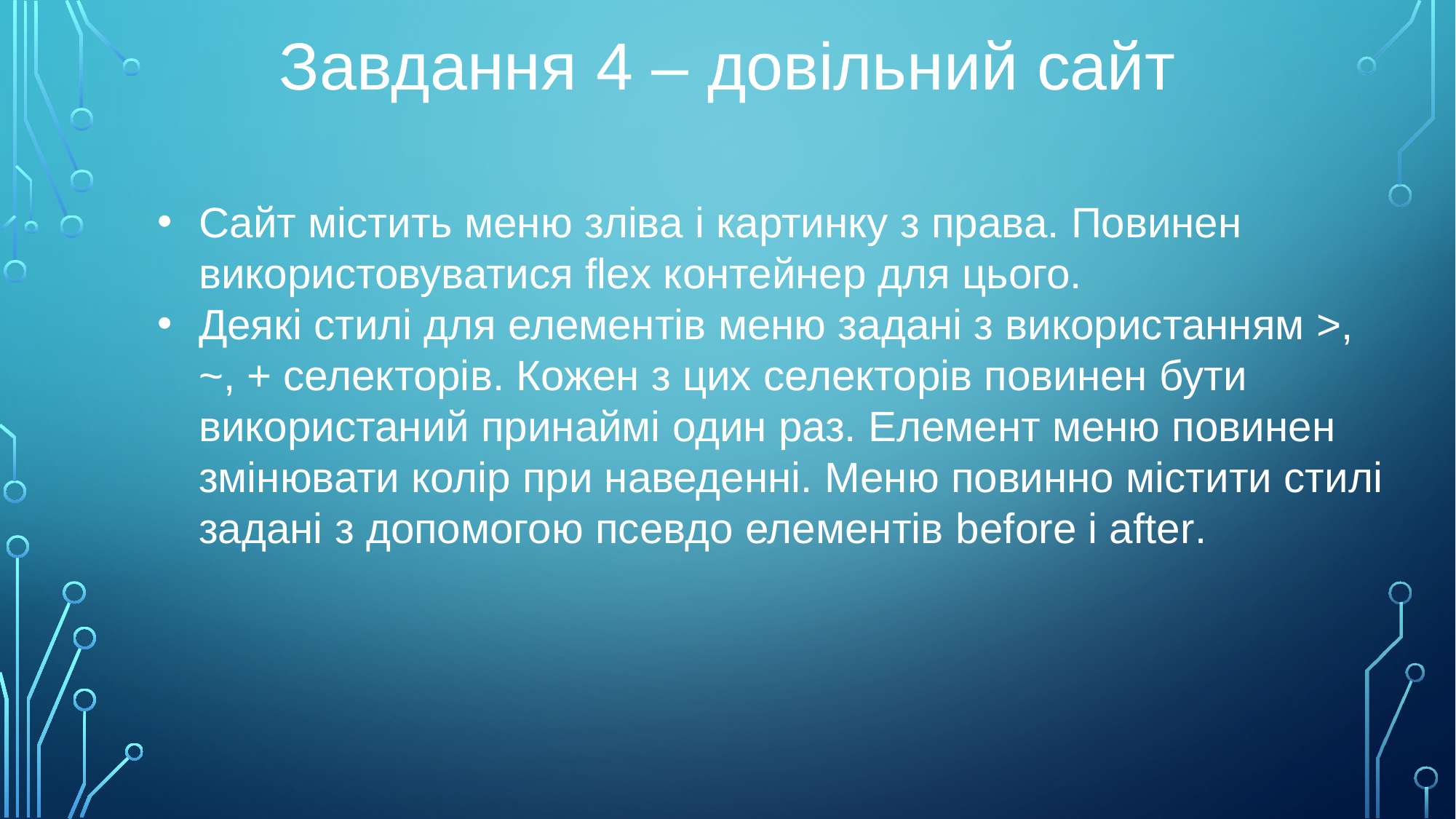

Завдання 4 – довільний сайт

Сайт містить меню зліва і картинку з права. Повинен використовуватися flex контейнер для цього.
Деякі стилі для елементів меню задані з використанням >, ~, + селекторів. Кожен з цих селекторів повинен бути використаний принаймі один раз. Елемент меню повинен змінювати колір при наведенні. Меню повинно містити стилі задані з допомогою псевдо елементів before і after.